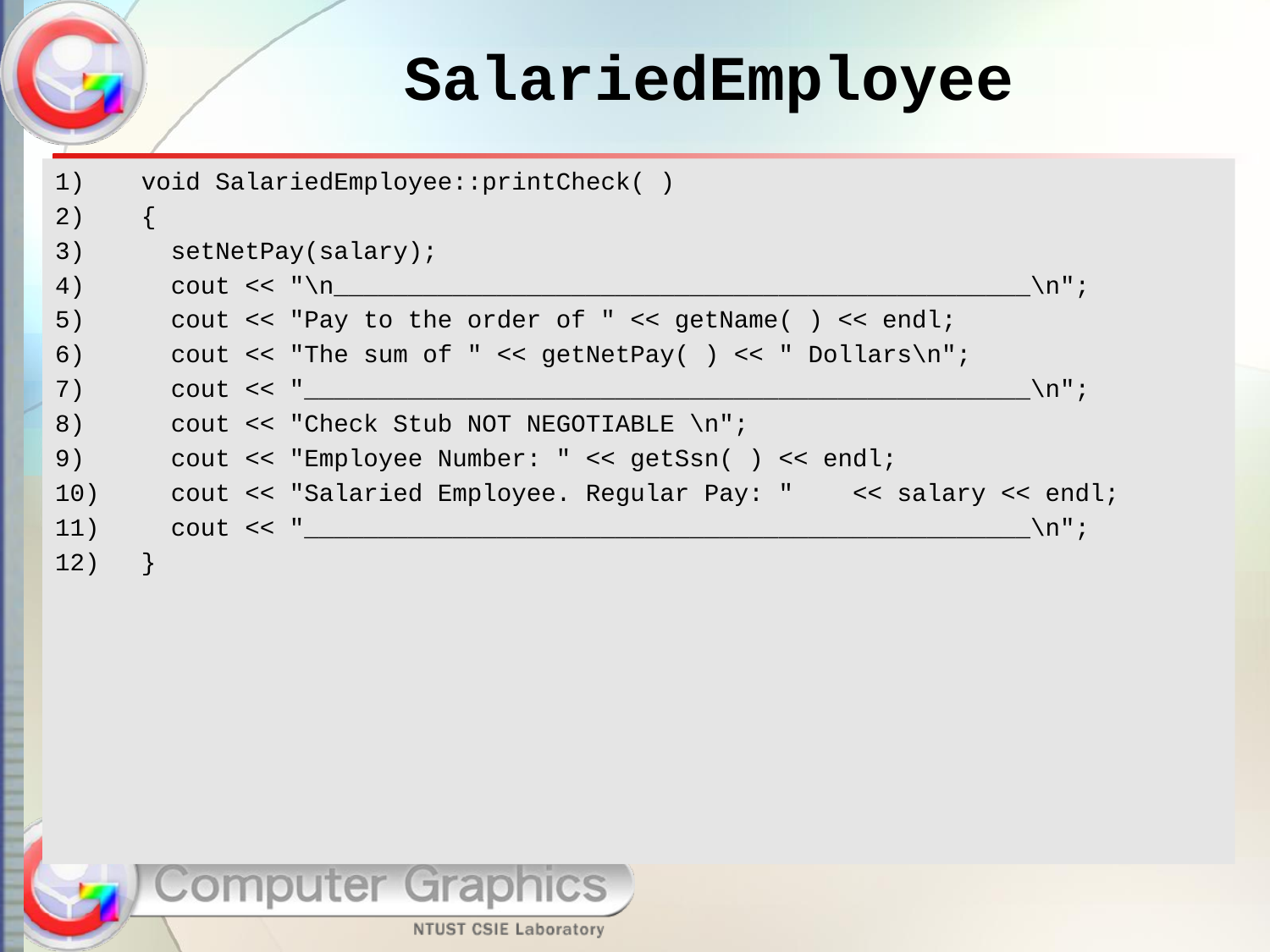

# SalariedEmployee
 void SalariedEmployee::printCheck( )
 {
   setNetPay(salary);
   cout << "\n_______________________________________________\n";
   cout << "Pay to the order of " << getName( ) << endl;
   cout << "The sum of " << getNetPay( ) << " Dollars\n";
   cout << "_________________________________________________\n";
   cout << "Check Stub NOT NEGOTIABLE \n";
   cout << "Employee Number: " << getSsn( ) << endl;
   cout << "Salaried Employee. Regular Pay: "    << salary << endl;
   cout << "_________________________________________________\n";
 }